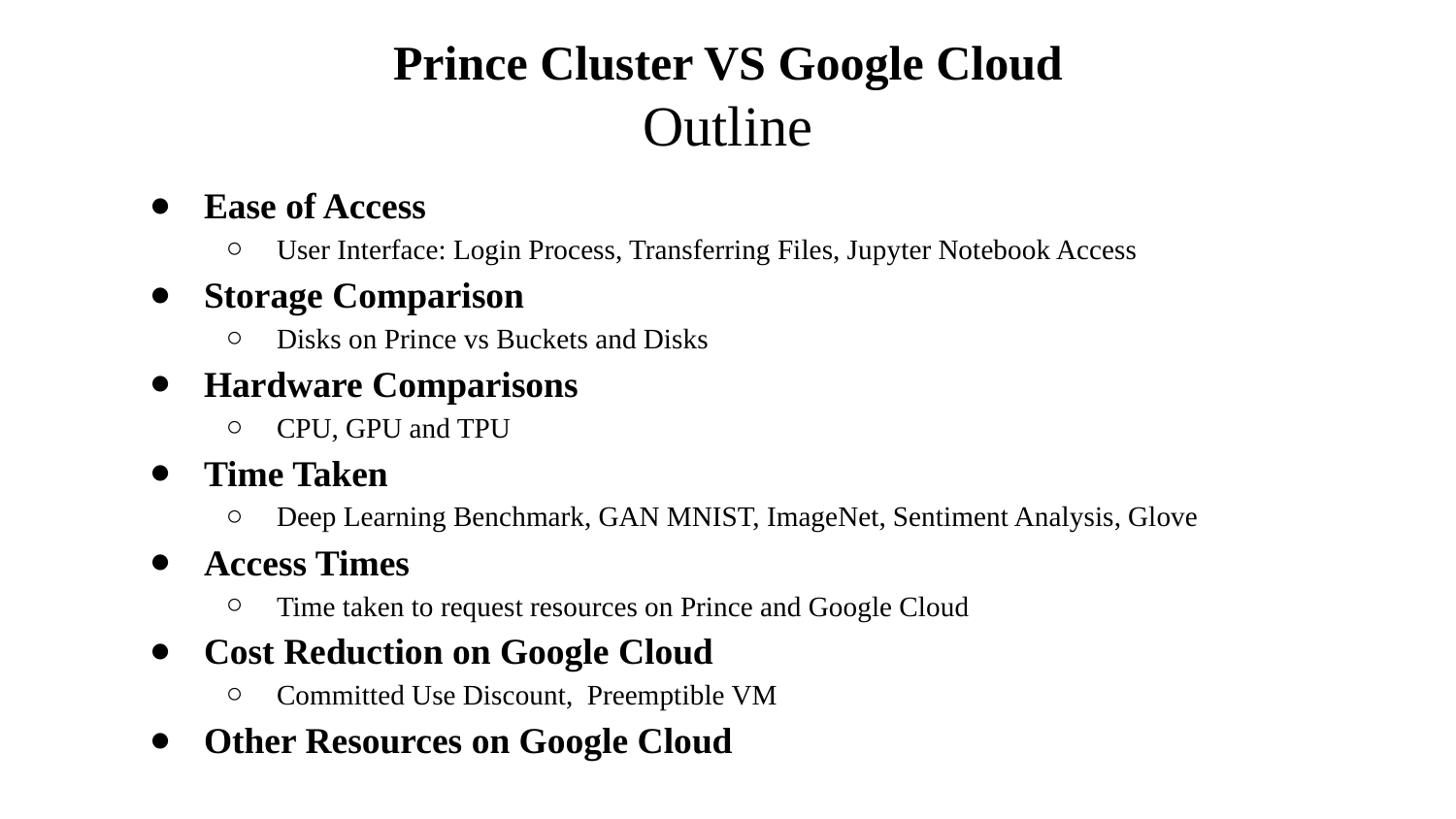

# Prince Cluster VS Google Cloud
Outline
Ease of Access
User Interface: Login Process, Transferring Files, Jupyter Notebook Access
Storage Comparison
Disks on Prince vs Buckets and Disks
Hardware Comparisons
CPU, GPU and TPU
Time Taken
Deep Learning Benchmark, GAN MNIST, ImageNet, Sentiment Analysis, Glove
Access Times
Time taken to request resources on Prince and Google Cloud
Cost Reduction on Google Cloud
Committed Use Discount,  Preemptible VM
Other Resources on Google Cloud